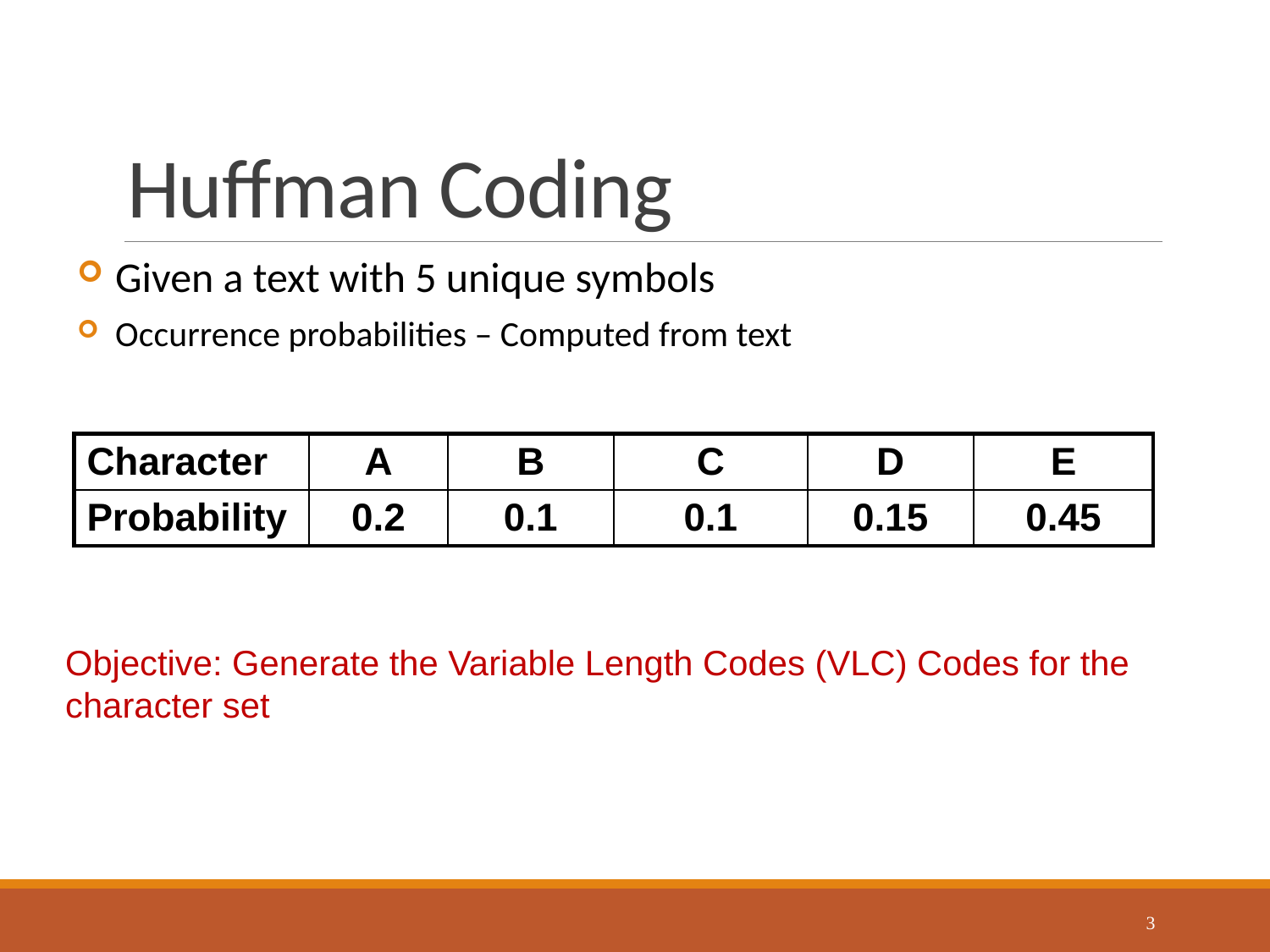

# Huffman Coding
Given a text with 5 unique symbols
Occurrence probabilities – Computed from text

| Character | A | B | C | D | E |
| --- | --- | --- | --- | --- | --- |
| Probability | 0.2 | 0.1 | 0.1 | 0.15 | 0.45 |
Objective: Generate the Variable Length Codes (VLC) Codes for the character set
3